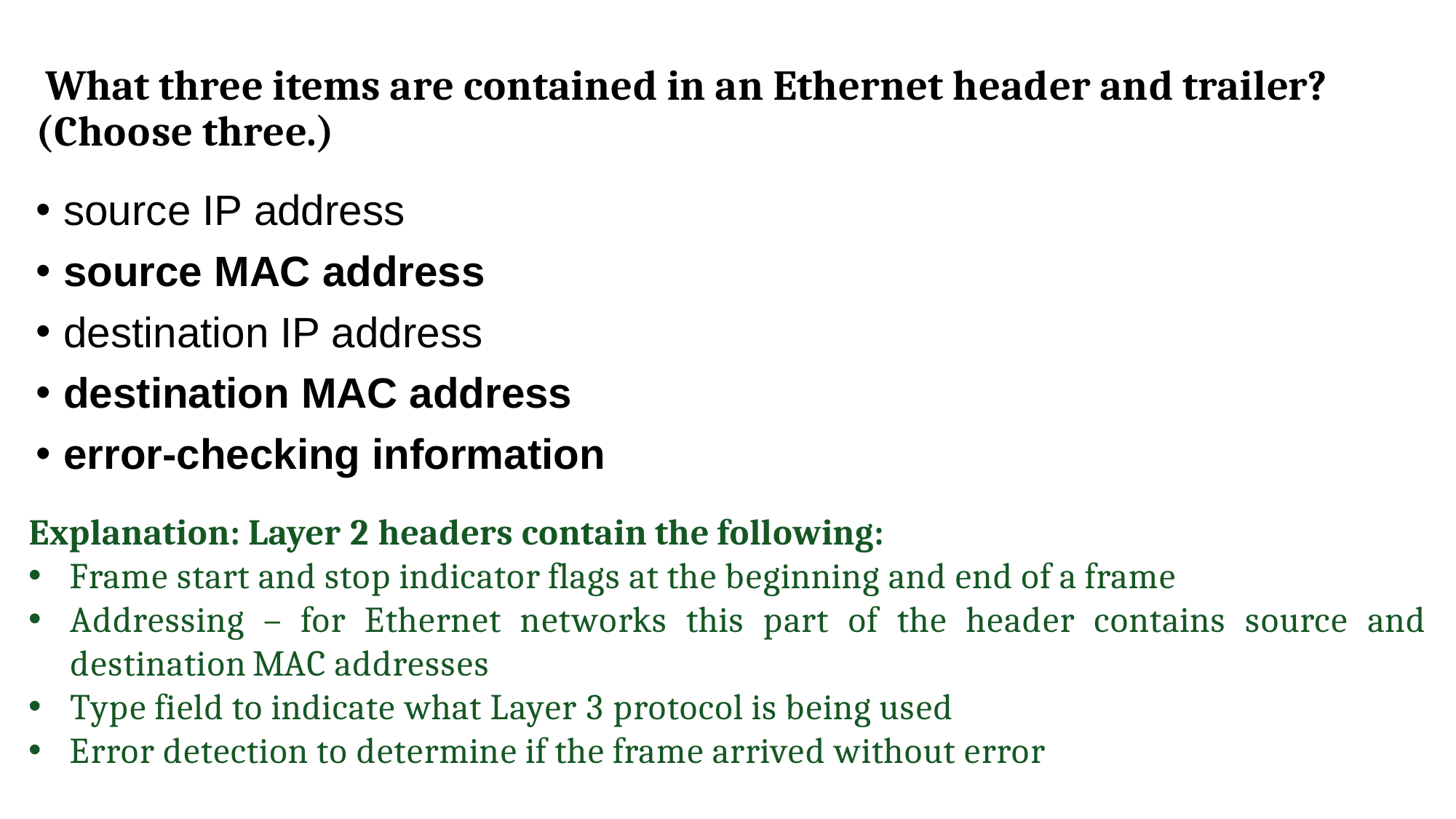

What three items are contained in an Ethernet header and trailer? (Choose three.)
source IP address
source MAC address
destination IP address
destination MAC address
error-checking information
Explanation: Layer 2 headers contain the following:
Frame start and stop indicator flags at the beginning and end of a frame
Addressing – for Ethernet networks this part of the header contains source and destination MAC addresses
Type field to indicate what Layer 3 protocol is being used
Error detection to determine if the frame arrived without error